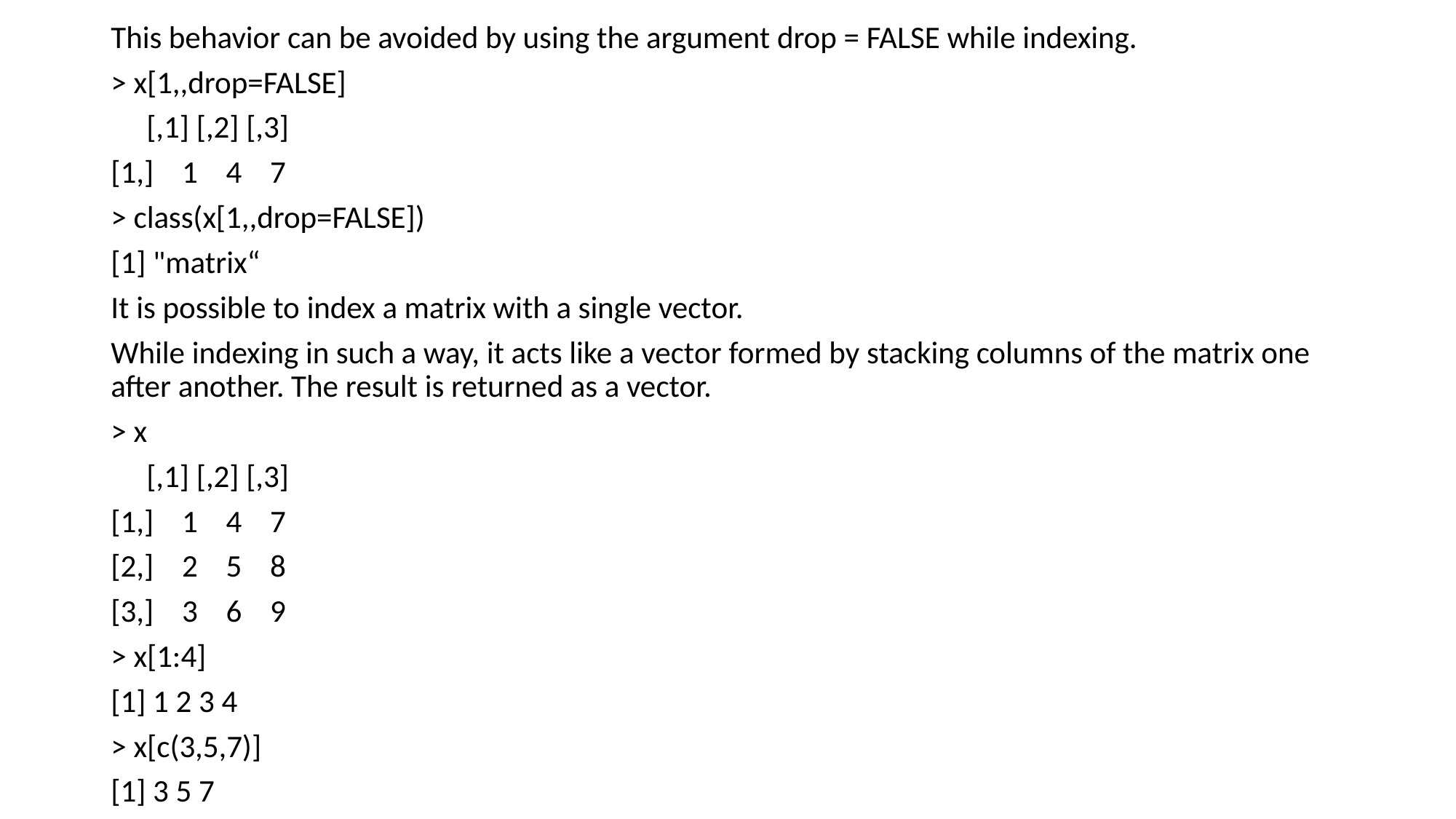

This behavior can be avoided by using the argument drop = FALSE while indexing.
> x[1,,drop=FALSE]
     [,1] [,2] [,3]
[1,]    1    4    7
> class(x[1,,drop=FALSE])
[1] "matrix“
It is possible to index a matrix with a single vector.
While indexing in such a way, it acts like a vector formed by stacking columns of the matrix one after another. The result is returned as a vector.
> x
     [,1] [,2] [,3]
[1,]    1    4    7
[2,]    2    5    8
[3,]    3    6    9
> x[1:4]
[1] 1 2 3 4
> x[c(3,5,7)]
[1] 3 5 7